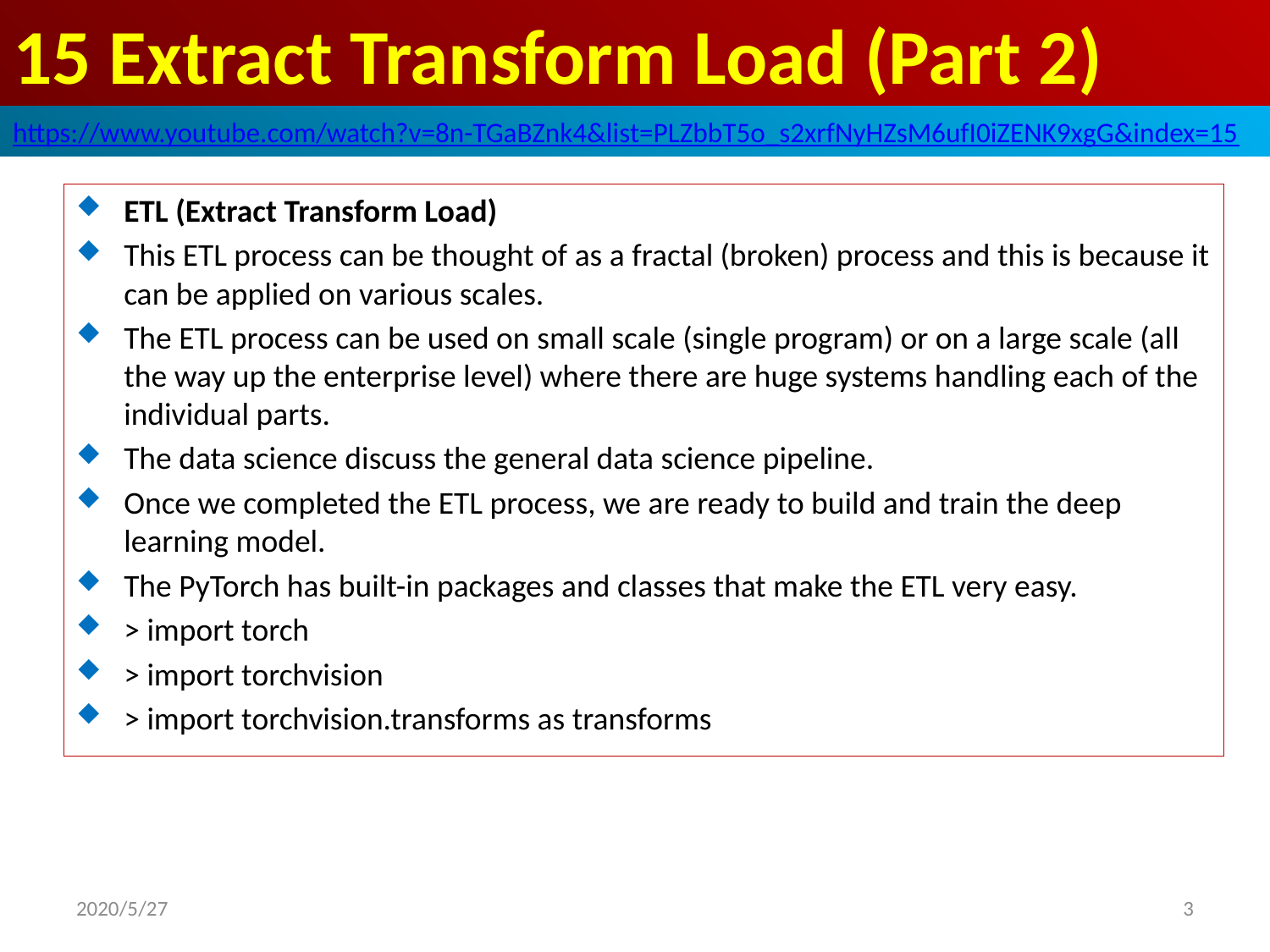

# 15 Extract Transform Load (Part 2)
https://www.youtube.com/watch?v=8n-TGaBZnk4&list=PLZbbT5o_s2xrfNyHZsM6ufI0iZENK9xgG&index=15
ETL (Extract Transform Load)
This ETL process can be thought of as a fractal (broken) process and this is because it can be applied on various scales.
The ETL process can be used on small scale (single program) or on a large scale (all the way up the enterprise level) where there are huge systems handling each of the individual parts.
The data science discuss the general data science pipeline.
Once we completed the ETL process, we are ready to build and train the deep learning model.
The PyTorch has built-in packages and classes that make the ETL very easy.
> import torch
> import torchvision
> import torchvision.transforms as transforms
2020/5/27
3